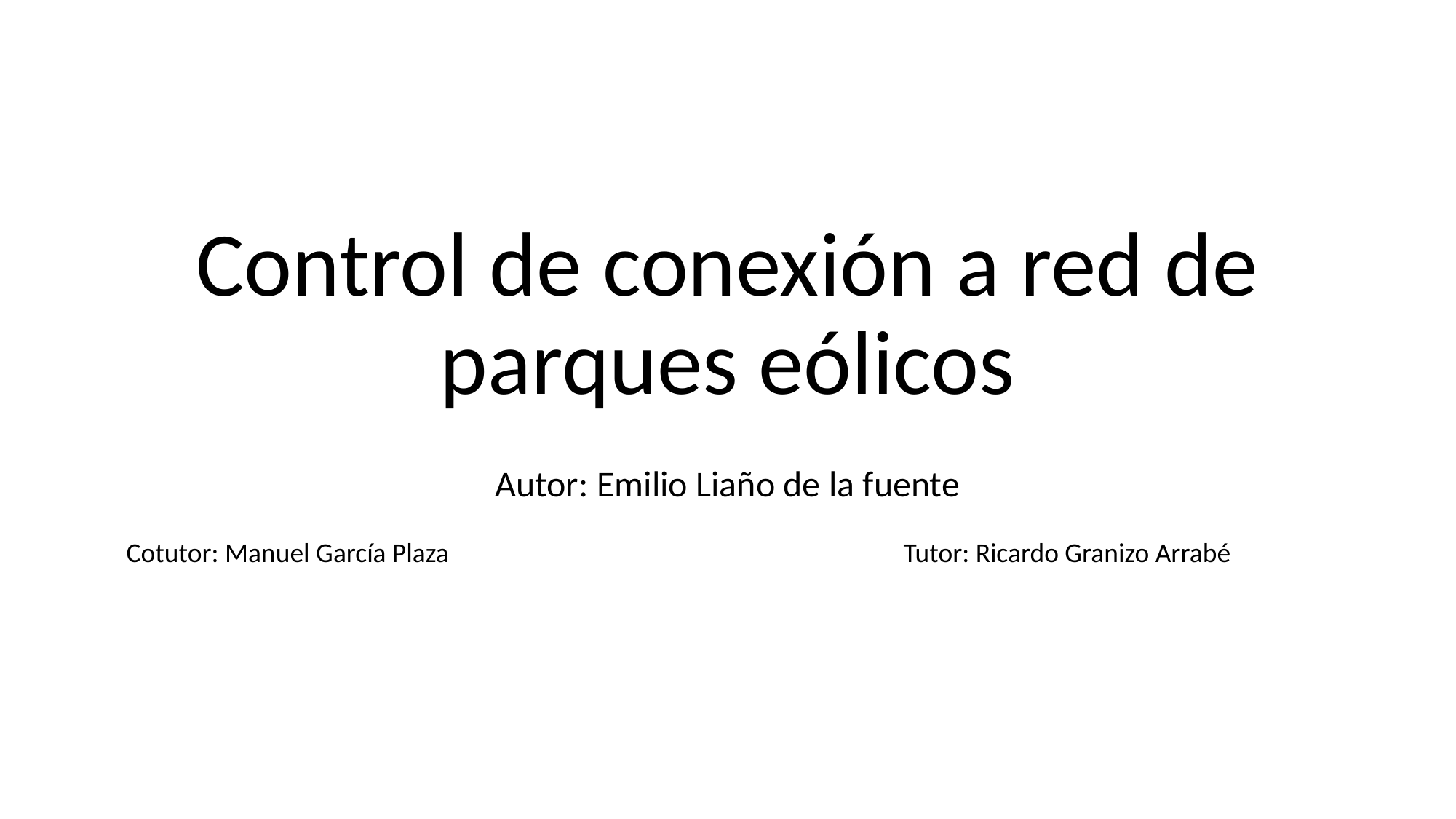

# Control de conexión a red de parques eólicos
Autor: Emilio Liaño de la fuente
Cotutor: Manuel García Plaza
Tutor: Ricardo Granizo Arrabé